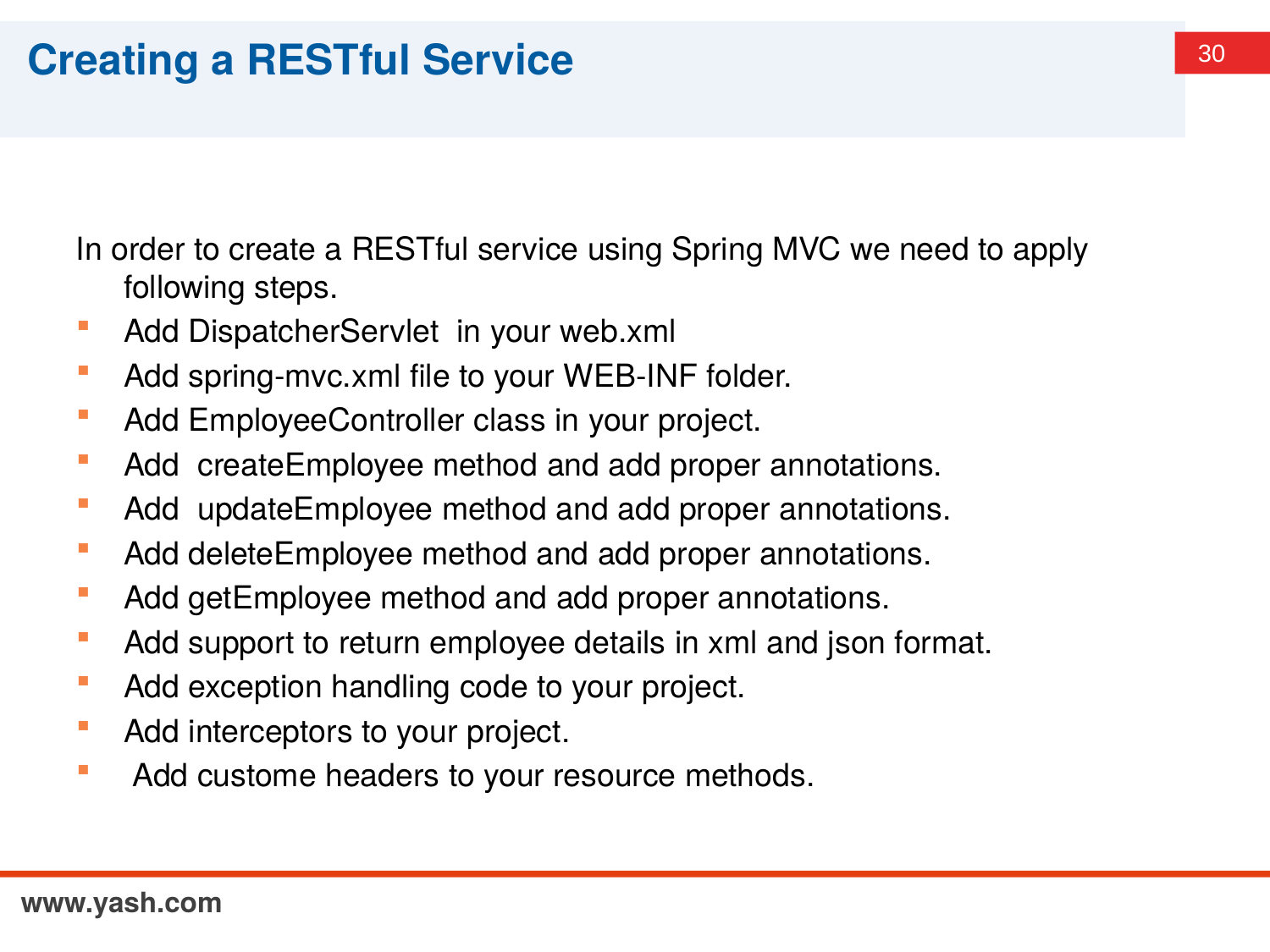

# Creating a RESTful Service
In order to create a RESTful service using Spring MVC we need to apply following steps.
Add DispatcherServlet  in your web.xml
Add spring-mvc.xml file to your WEB-INF folder.
Add EmployeeController class in your project.
Add  createEmployee method and add proper annotations.
Add  updateEmployee method and add proper annotations.
Add deleteEmployee method and add proper annotations.
Add getEmployee method and add proper annotations.
Add support to return employee details in xml and json format.
Add exception handling code to your project.
Add interceptors to your project.
 Add custome headers to your resource methods.